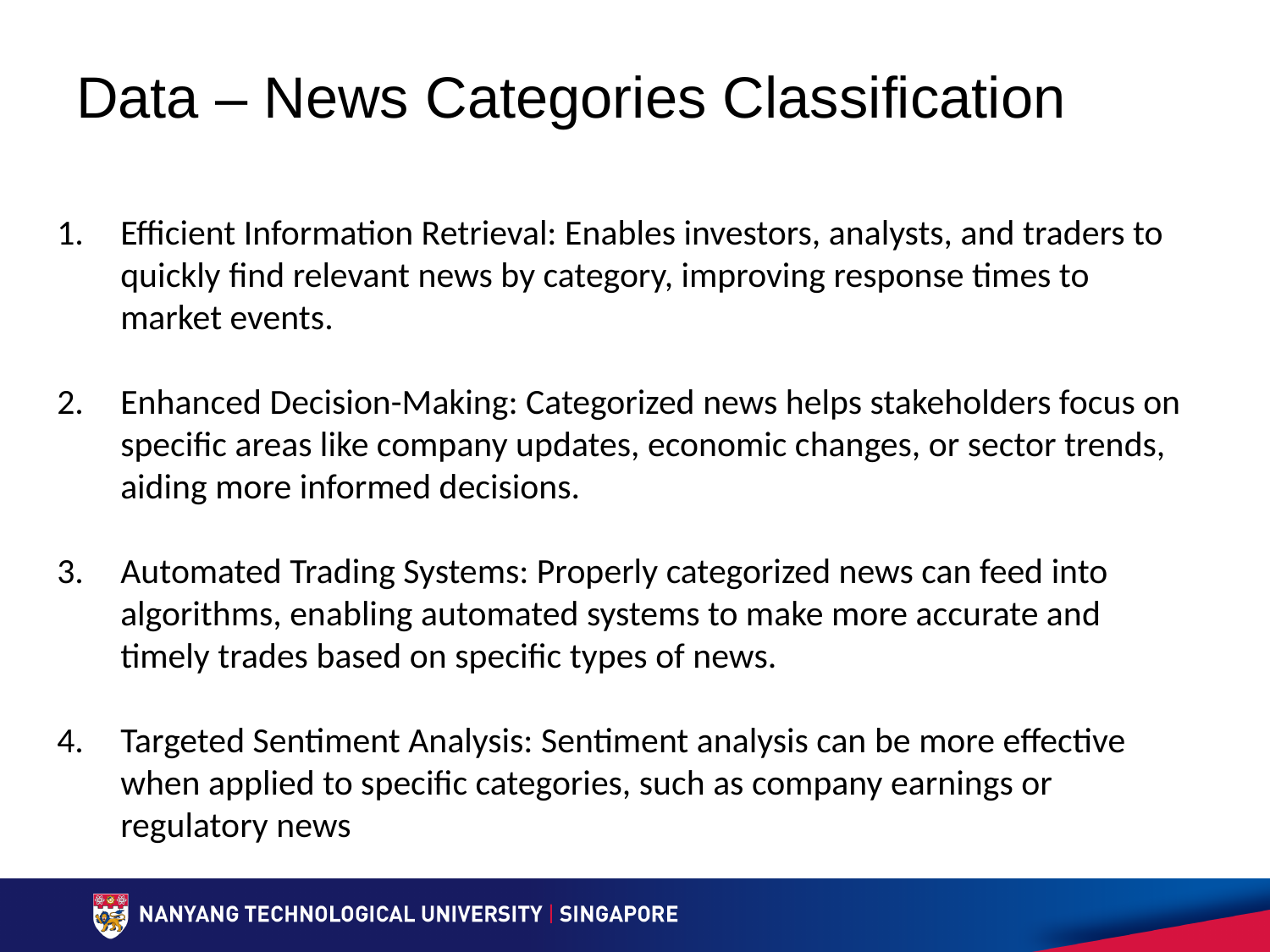

# Data – News Categories Classification
Efficient Information Retrieval: Enables investors, analysts, and traders to quickly find relevant news by category, improving response times to market events.

Enhanced Decision-Making: Categorized news helps stakeholders focus on specific areas like company updates, economic changes, or sector trends, aiding more informed decisions.

Automated Trading Systems: Properly categorized news can feed into algorithms, enabling automated systems to make more accurate and timely trades based on specific types of news.

Targeted Sentiment Analysis: Sentiment analysis can be more effective when applied to specific categories, such as company earnings or regulatory news